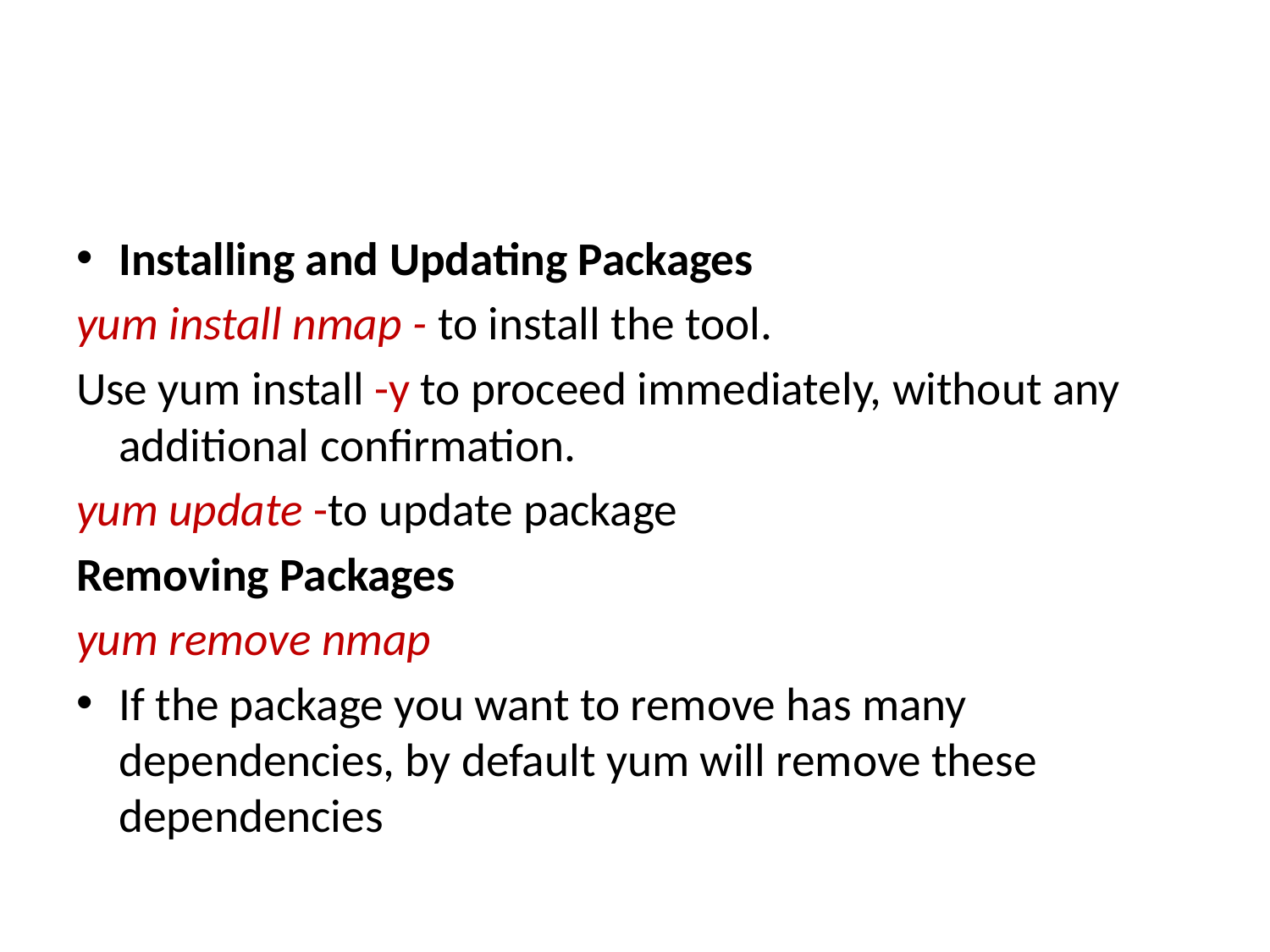

Installing and Updating Packages
yum install nmap - to install the tool.
Use yum install -y to proceed immediately, without any additional confirmation.
yum update -to update package
Removing Packages
yum remove nmap
If the package you want to remove has many dependencies, by default yum will remove these dependencies